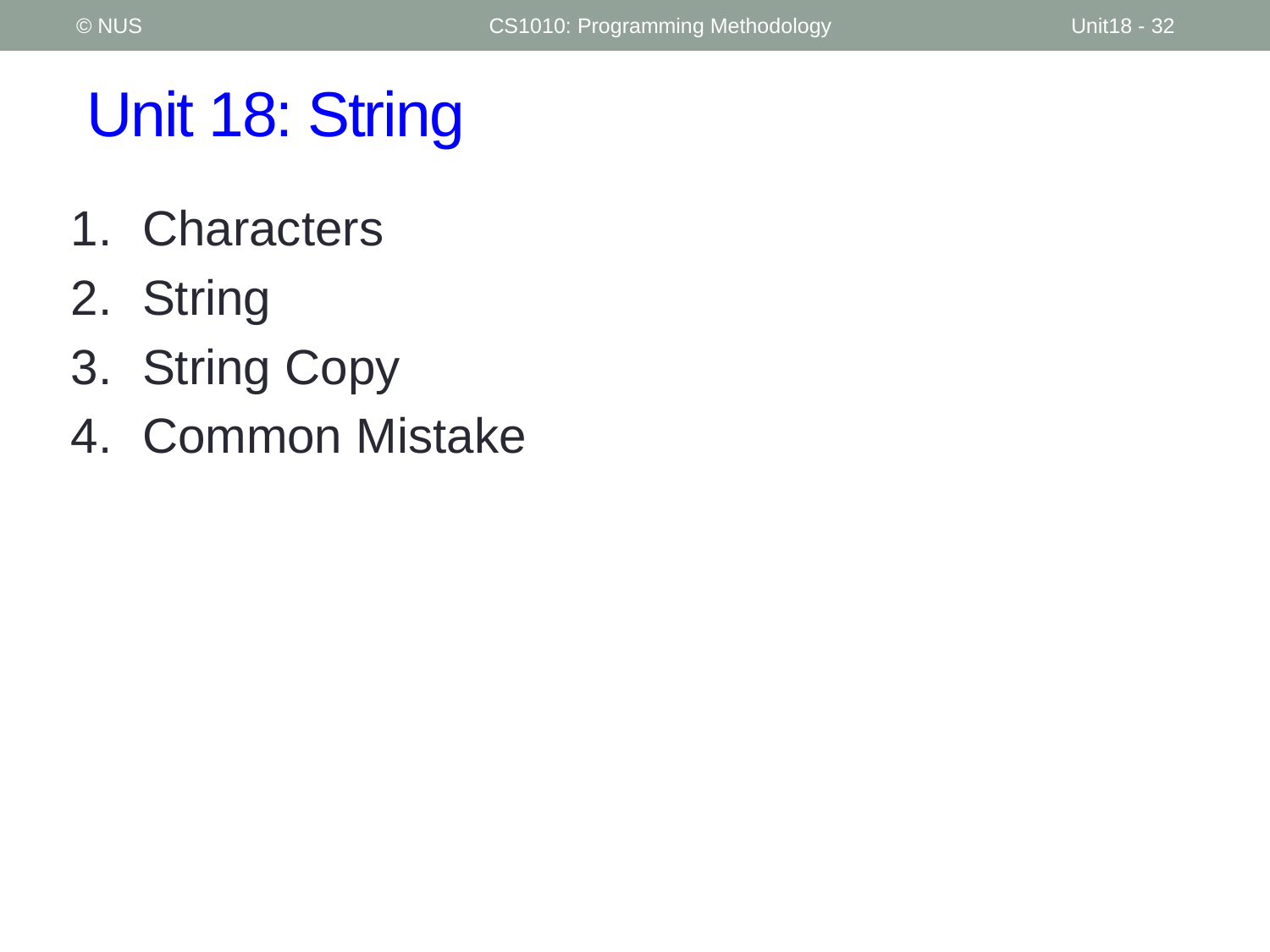

© NUS
CS1010: Programming Methodology
Unit18 - 32
# Unit 18: String
Characters
String
String Copy
Common Mistake